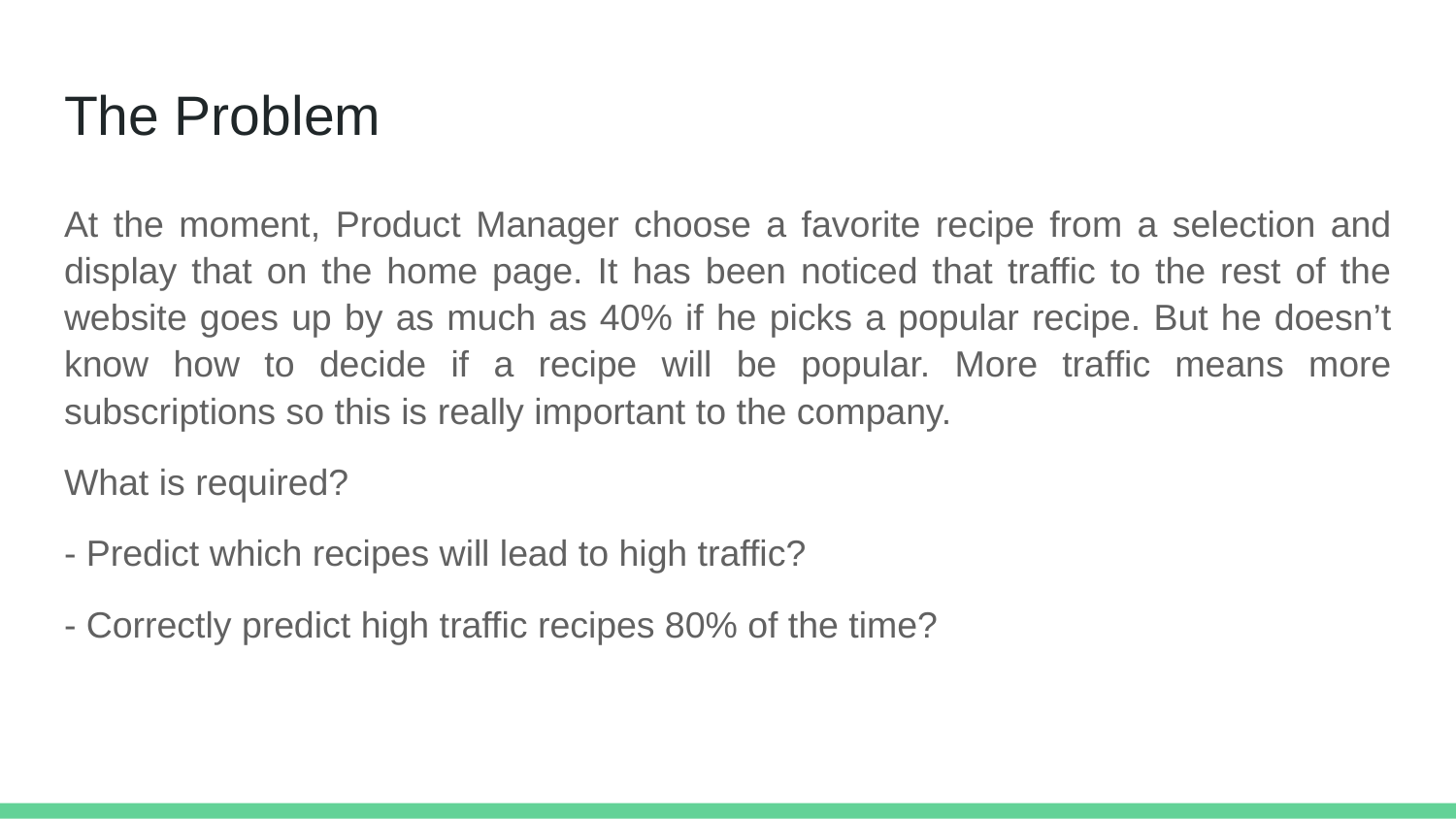

# The Problem
At the moment, Product Manager choose a favorite recipe from a selection and display that on the home page. It has been noticed that traffic to the rest of the website goes up by as much as 40% if he picks a popular recipe. But he doesn’t know how to decide if a recipe will be popular. More traffic means more subscriptions so this is really important to the company.
What is required?
- Predict which recipes will lead to high traffic?
- Correctly predict high traffic recipes 80% of the time?